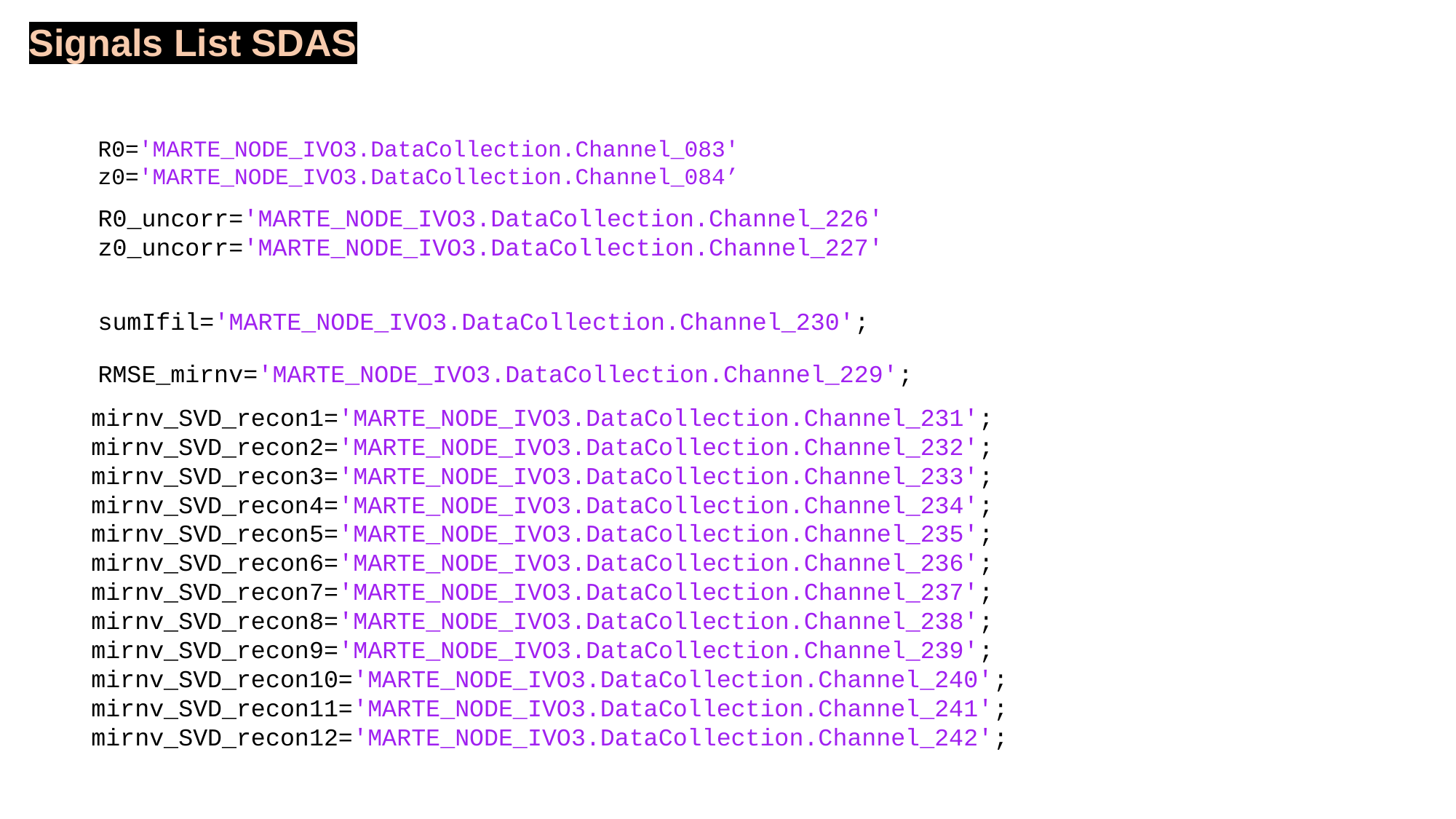

Signals List SDAS
R0='MARTE_NODE_IVO3.DataCollection.Channel_083'
z0='MARTE_NODE_IVO3.DataCollection.Channel_084’
R0_uncorr='MARTE_NODE_IVO3.DataCollection.Channel_226'
z0_uncorr='MARTE_NODE_IVO3.DataCollection.Channel_227'
sumIfil='MARTE_NODE_IVO3.DataCollection.Channel_230';
RMSE_mirnv='MARTE_NODE_IVO3.DataCollection.Channel_229';
mirnv_SVD_recon1='MARTE_NODE_IVO3.DataCollection.Channel_231';
mirnv_SVD_recon2='MARTE_NODE_IVO3.DataCollection.Channel_232';
mirnv_SVD_recon3='MARTE_NODE_IVO3.DataCollection.Channel_233';
mirnv_SVD_recon4='MARTE_NODE_IVO3.DataCollection.Channel_234';
mirnv_SVD_recon5='MARTE_NODE_IVO3.DataCollection.Channel_235';
mirnv_SVD_recon6='MARTE_NODE_IVO3.DataCollection.Channel_236';
mirnv_SVD_recon7='MARTE_NODE_IVO3.DataCollection.Channel_237';
mirnv_SVD_recon8='MARTE_NODE_IVO3.DataCollection.Channel_238';
mirnv_SVD_recon9='MARTE_NODE_IVO3.DataCollection.Channel_239';
mirnv_SVD_recon10='MARTE_NODE_IVO3.DataCollection.Channel_240';
mirnv_SVD_recon11='MARTE_NODE_IVO3.DataCollection.Channel_241';
mirnv_SVD_recon12='MARTE_NODE_IVO3.DataCollection.Channel_242';